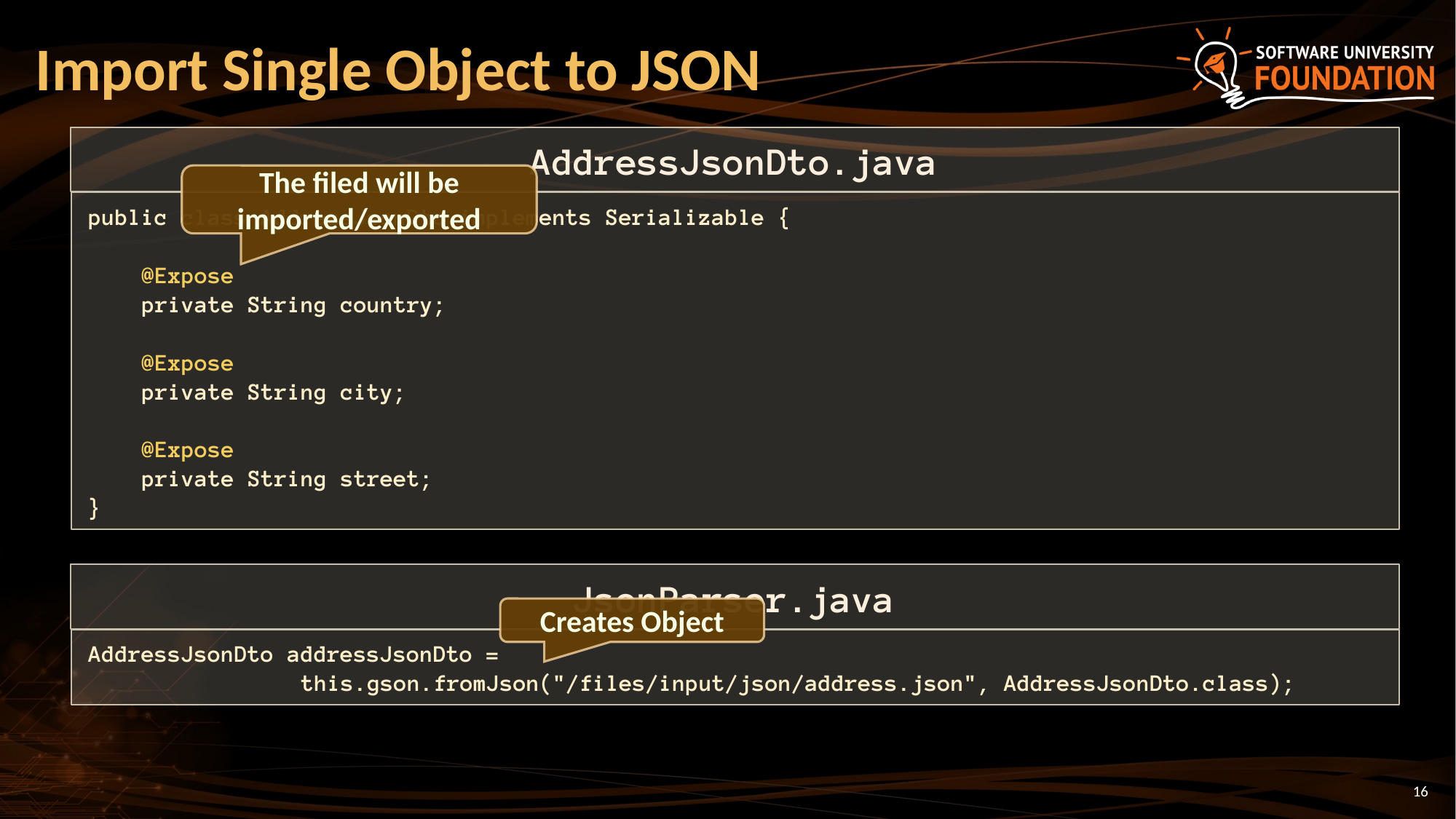

# Import Single Object to JSON
AddressJsonDto.java
The filed will be imported/exported
public class AddressJsonDto implements Serializable {

    @Expose
    private String country;

    @Expose
    private String city;

    @Expose
    private String street;
}
JsonParser.java
Creates Object
AddressJsonDto addressJsonDto =
                this.gson.fromJson("/files/input/json/address.json", AddressJsonDto.class);
16